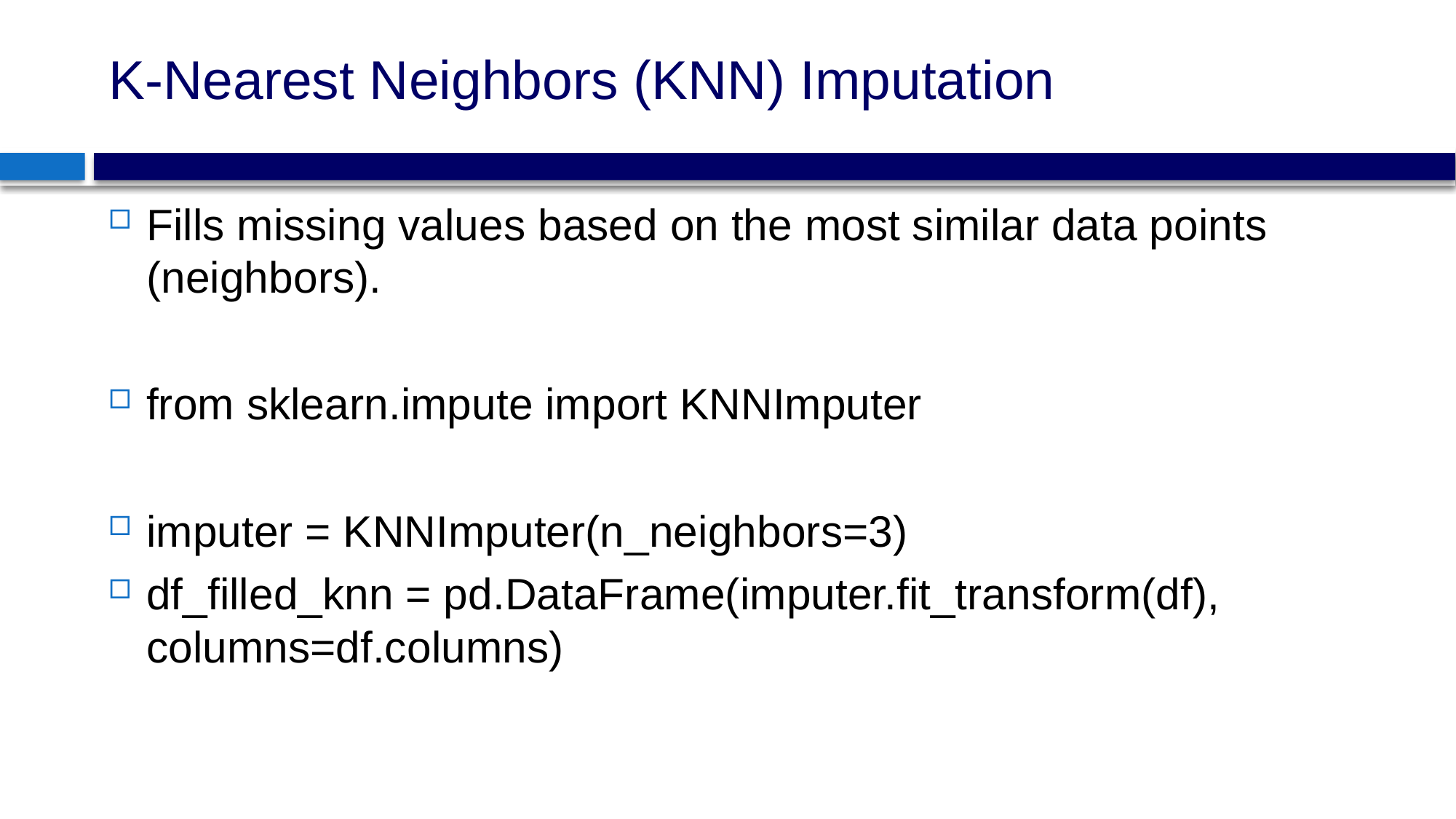

# K-Nearest Neighbors (KNN) Imputation
Fills missing values based on the most similar data points (neighbors).

from sklearn.impute import KNNImputer

imputer = KNNImputer(n_neighbors=3)
df_filled_knn = pd.DataFrame(imputer.fit_transform(df), columns=df.columns)